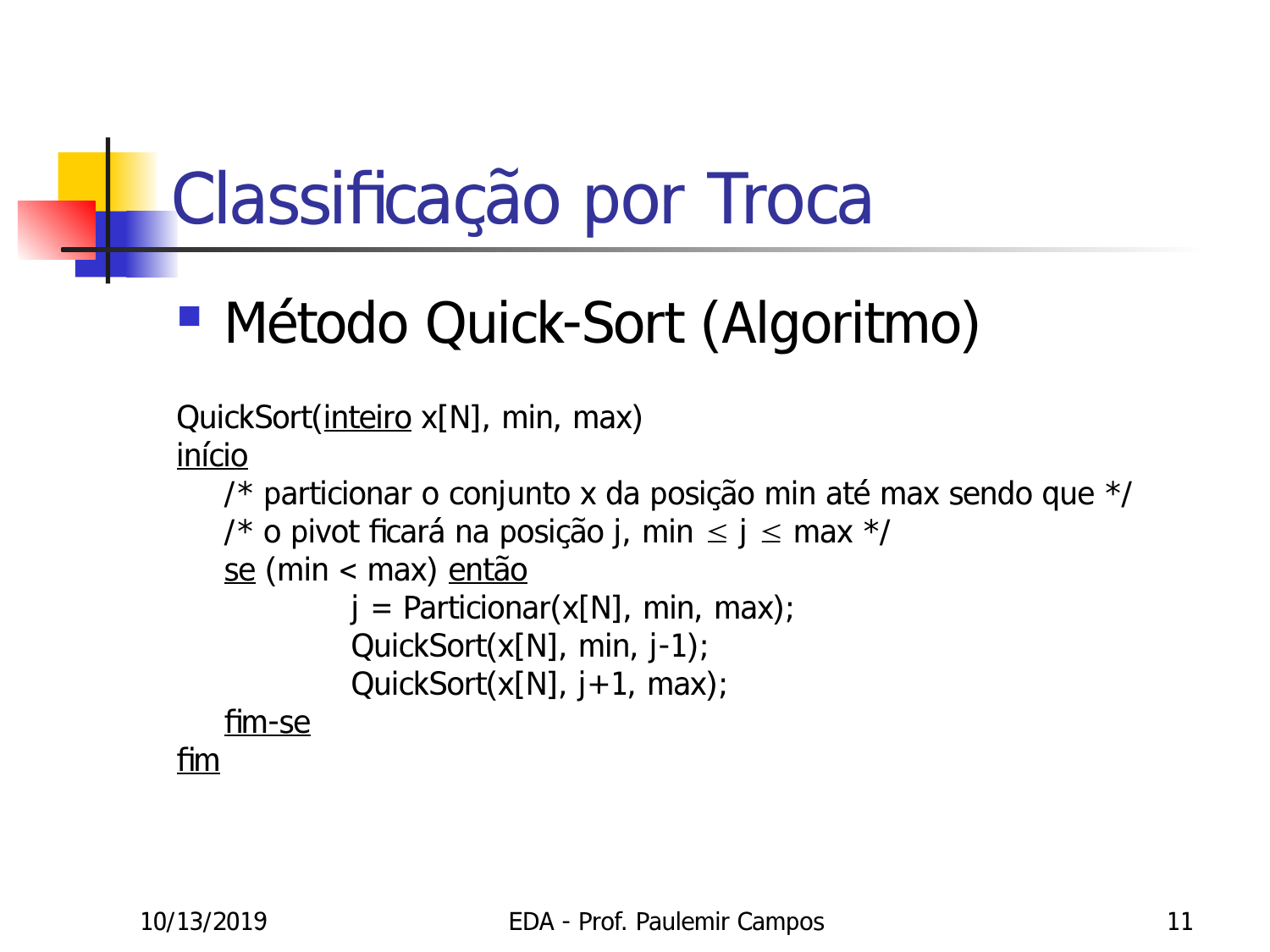

# Classificação por Troca
Método Quick-Sort (Algoritmo)

QuickSort(inteiro x[N], min, max)
início
	/* particionar o conjunto x da posição min até max sendo que */
	/* o pivot ficará na posição j, min ≤ j ≤ max */
	se (min < max) então
		j = Particionar(x[N], min, max);
		QuickSort(x[N], min, j-1);
		QuickSort(x[N], j+1, max);
	fim-se
fim

10/13/2019
EDA - Prof. Paulemir Campos
11